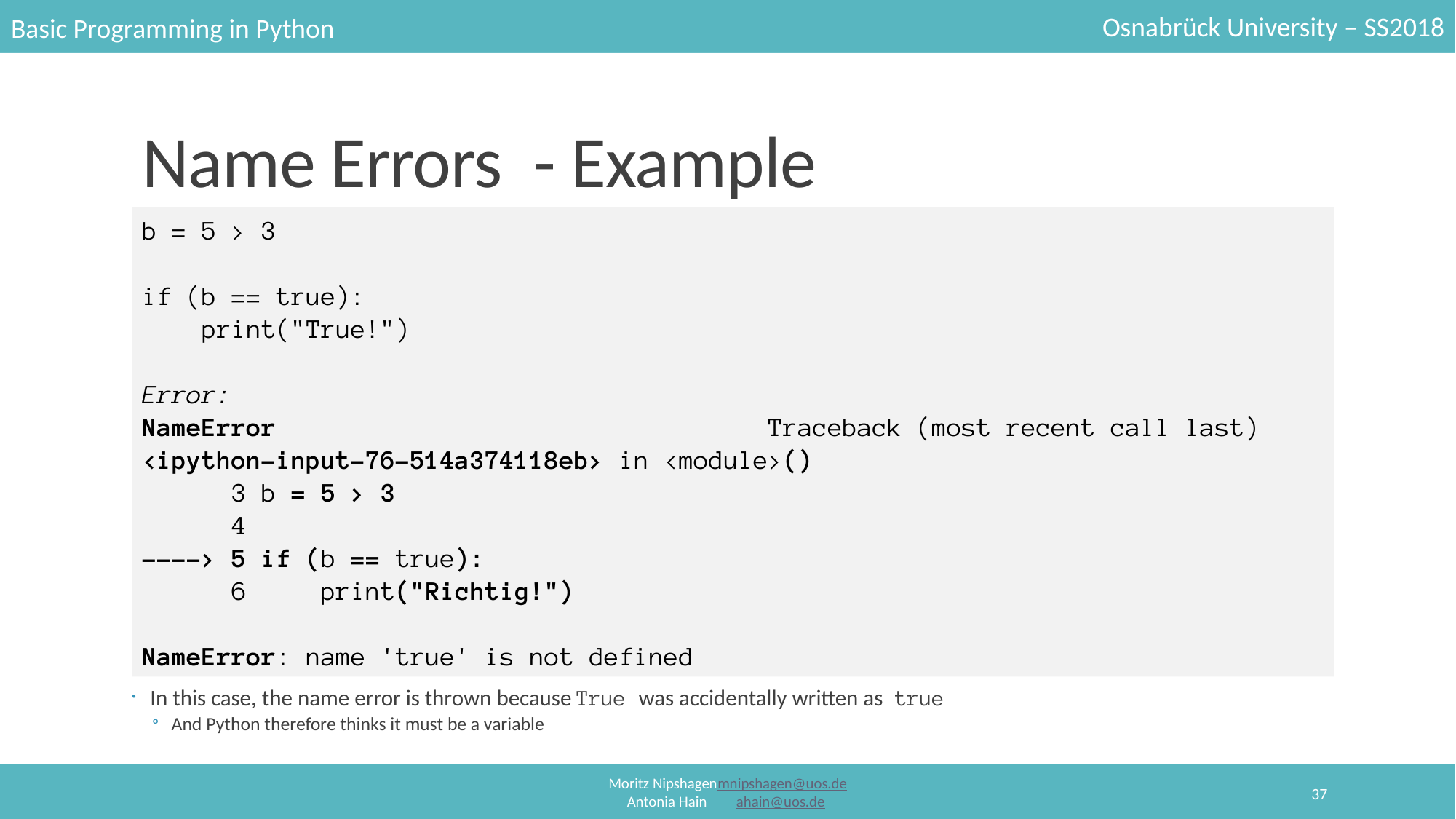

# Name Errors  - Example
b = 5 > 3

if (b == true):
    print("True!")

Error:
NameError                                 Traceback (most recent call last)
<ipython-input-76-514a374118eb> in <module>()
      3 b = 5 > 3
      4
----> 5 if (b == true):
      6     print("Richtig!")

NameError: name 'true' is not defined
In this case, the name error is thrown because True was accidentally written as true
And Python therefore thinks it must be a variable
37